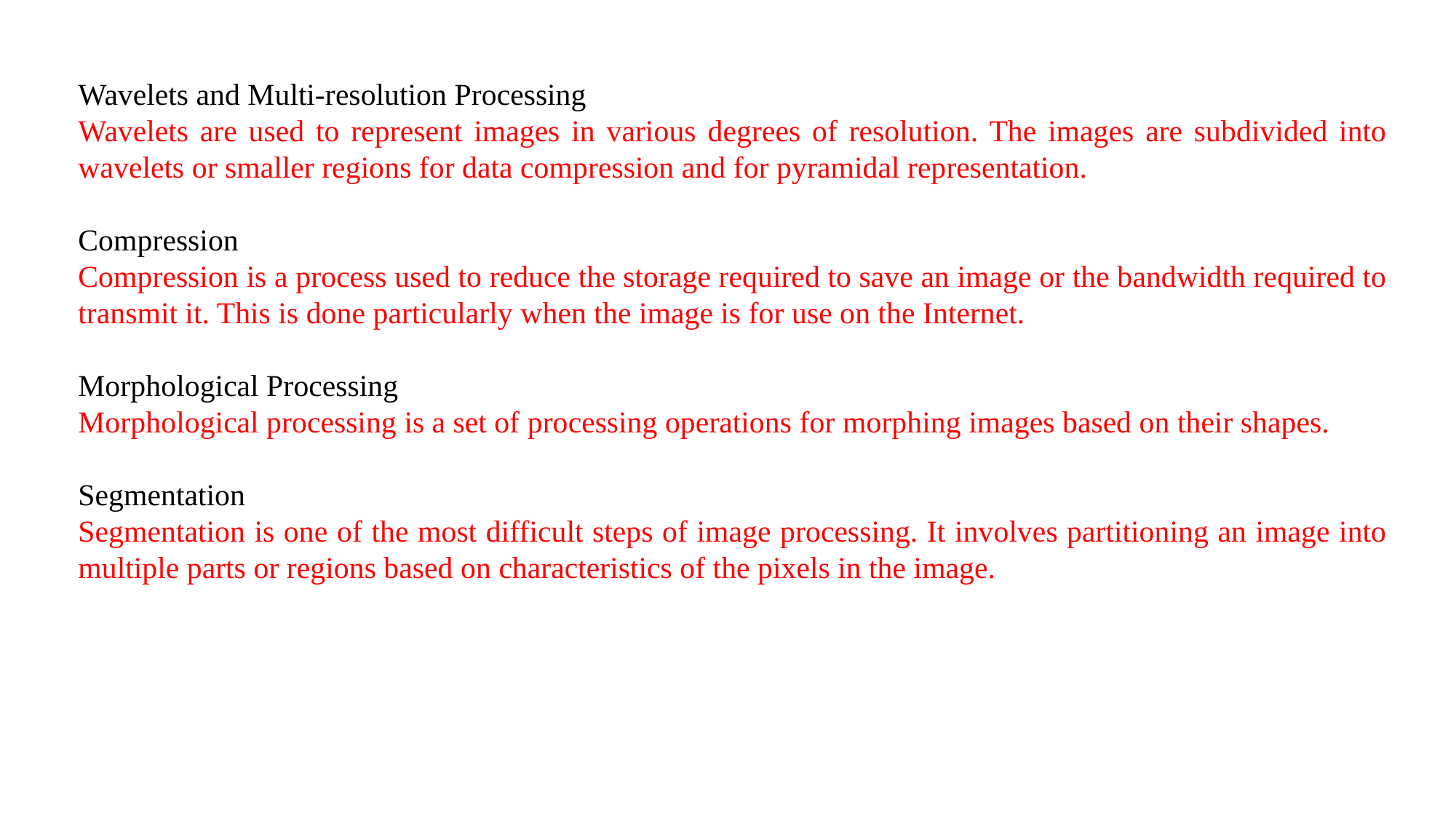

Wavelets and Multi-resolution Processing
Wavelets are used to represent images in various degrees of resolution. The images are subdivided into wavelets or smaller regions for data compression and for pyramidal representation.

Compression
Compression is a process used to reduce the storage required to save an image or the bandwidth required to transmit it. This is done particularly when the image is for use on the Internet.

Morphological Processing
Morphological processing is a set of processing operations for morphing images based on their shapes.

Segmentation
Segmentation is one of the most difficult steps of image processing. It involves partitioning an image into multiple parts or regions based on characteristics of the pixels in the image.